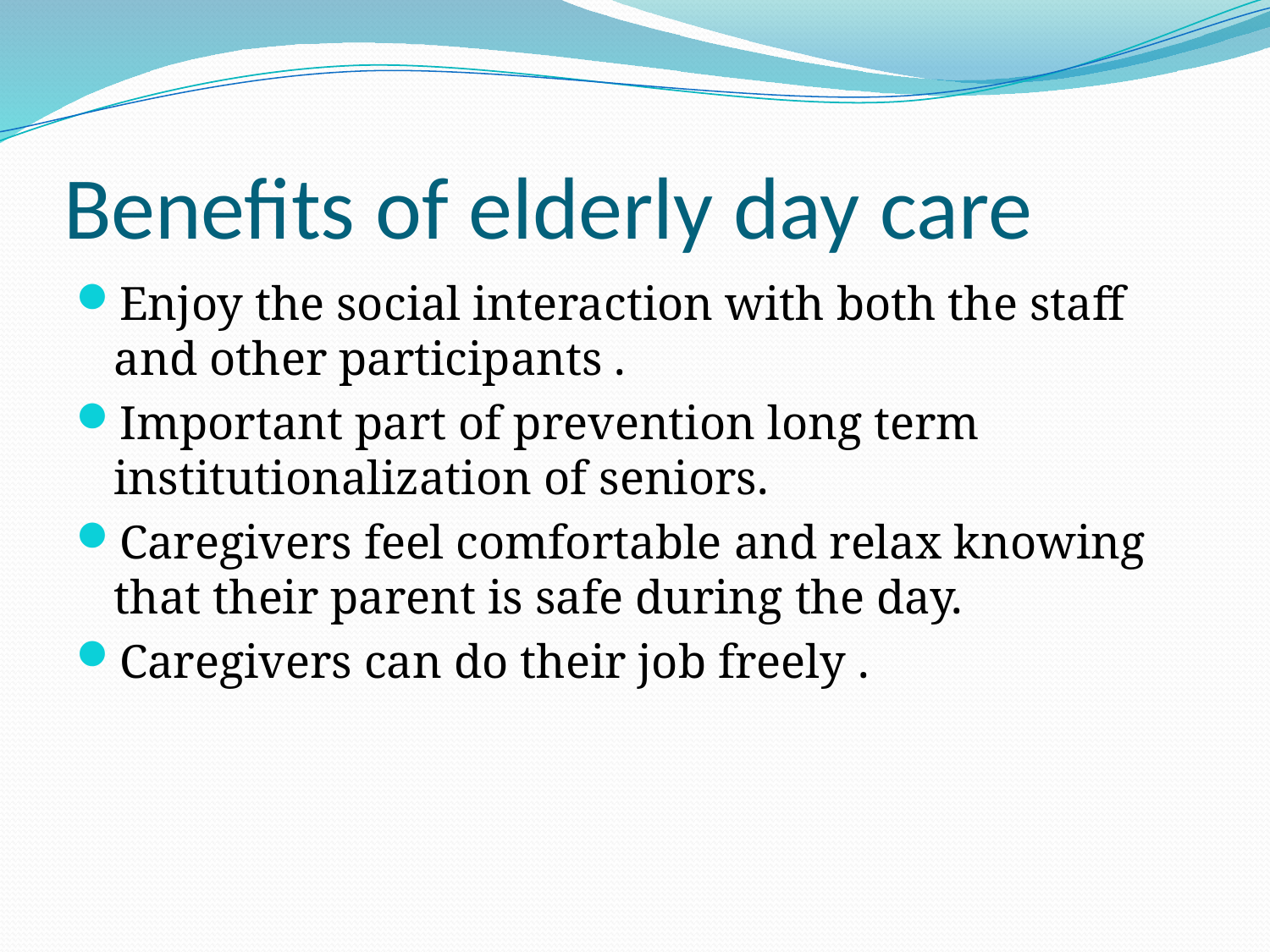

# Benefits of elderly day care
Enjoy the social interaction with both the staff and other participants .
Important part of prevention long term institutionalization of seniors.
Caregivers feel comfortable and relax knowing that their parent is safe during the day.
Caregivers can do their job freely .